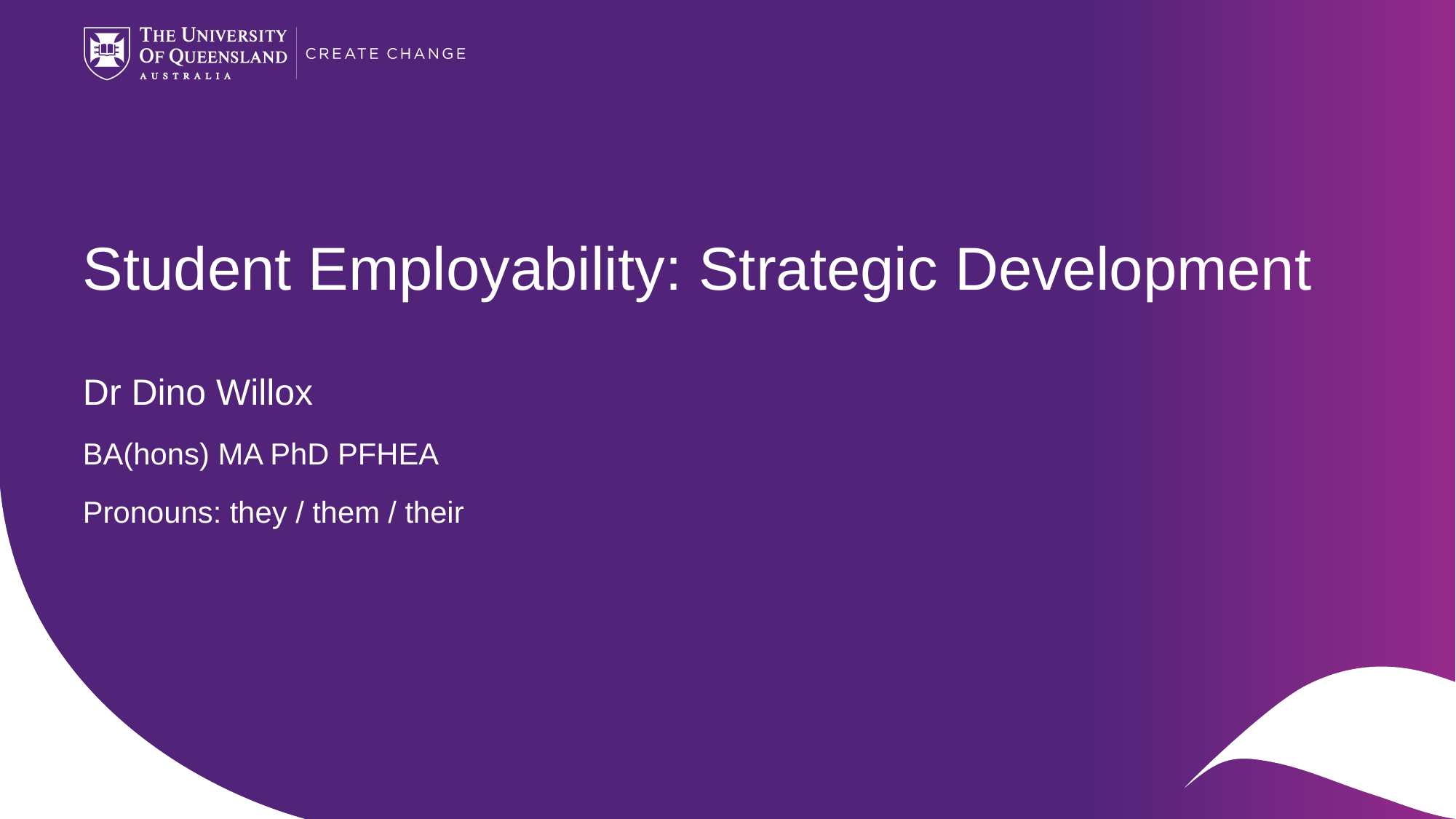

# Student Employability: Strategic Development

Dr Dino Willox
BA(hons) MA PhD PFHEA
Pronouns: they / them / their